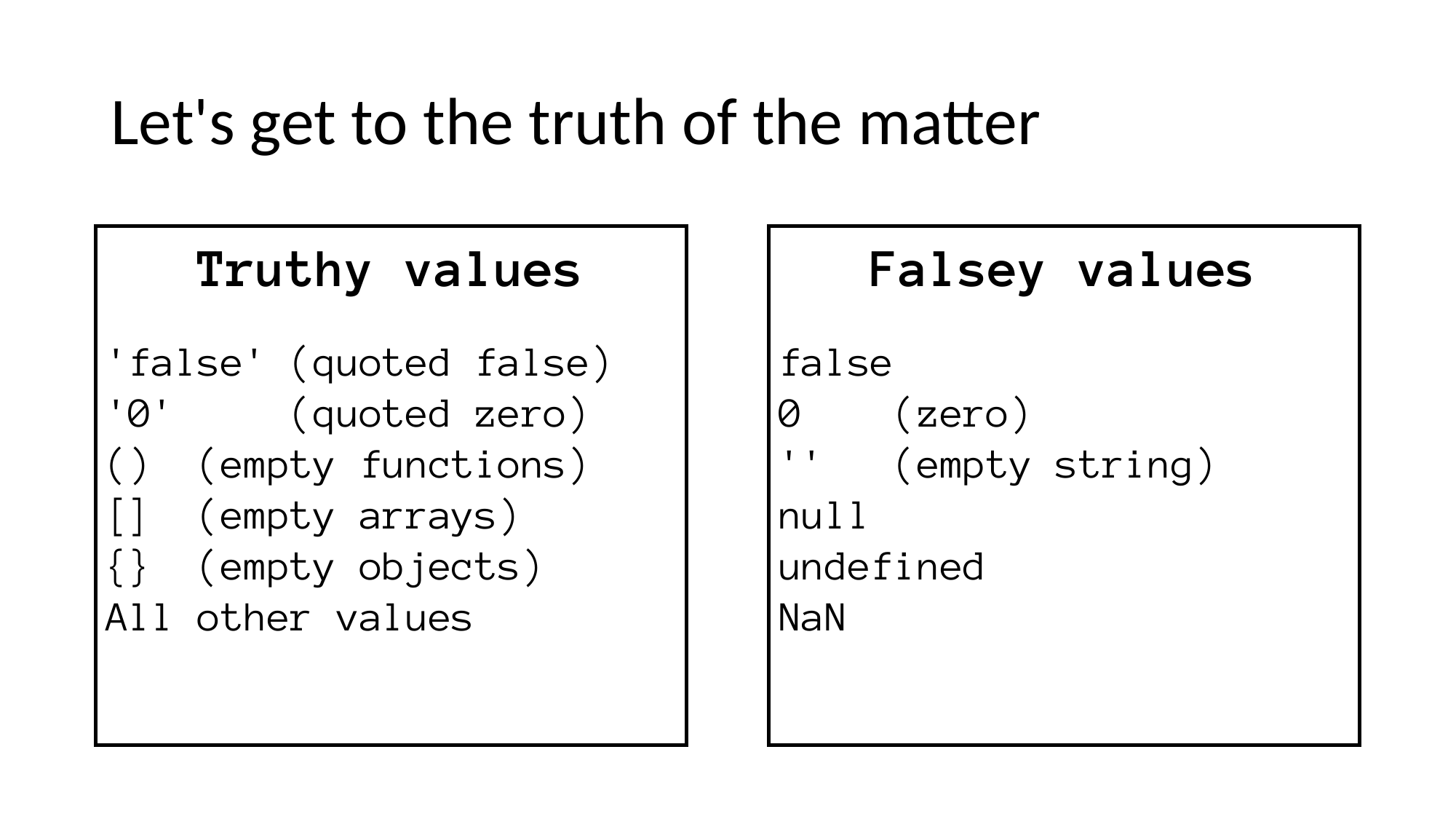

# Let's get to the truth of the matter
Truthy values

'false' (quoted false)
'0'     (quoted zero)
()  (empty functions)
[]  (empty arrays)
{}  (empty objects)
All other values
Falsey values

false
0    (zero)
''   (empty string)
null
undefined
NaN